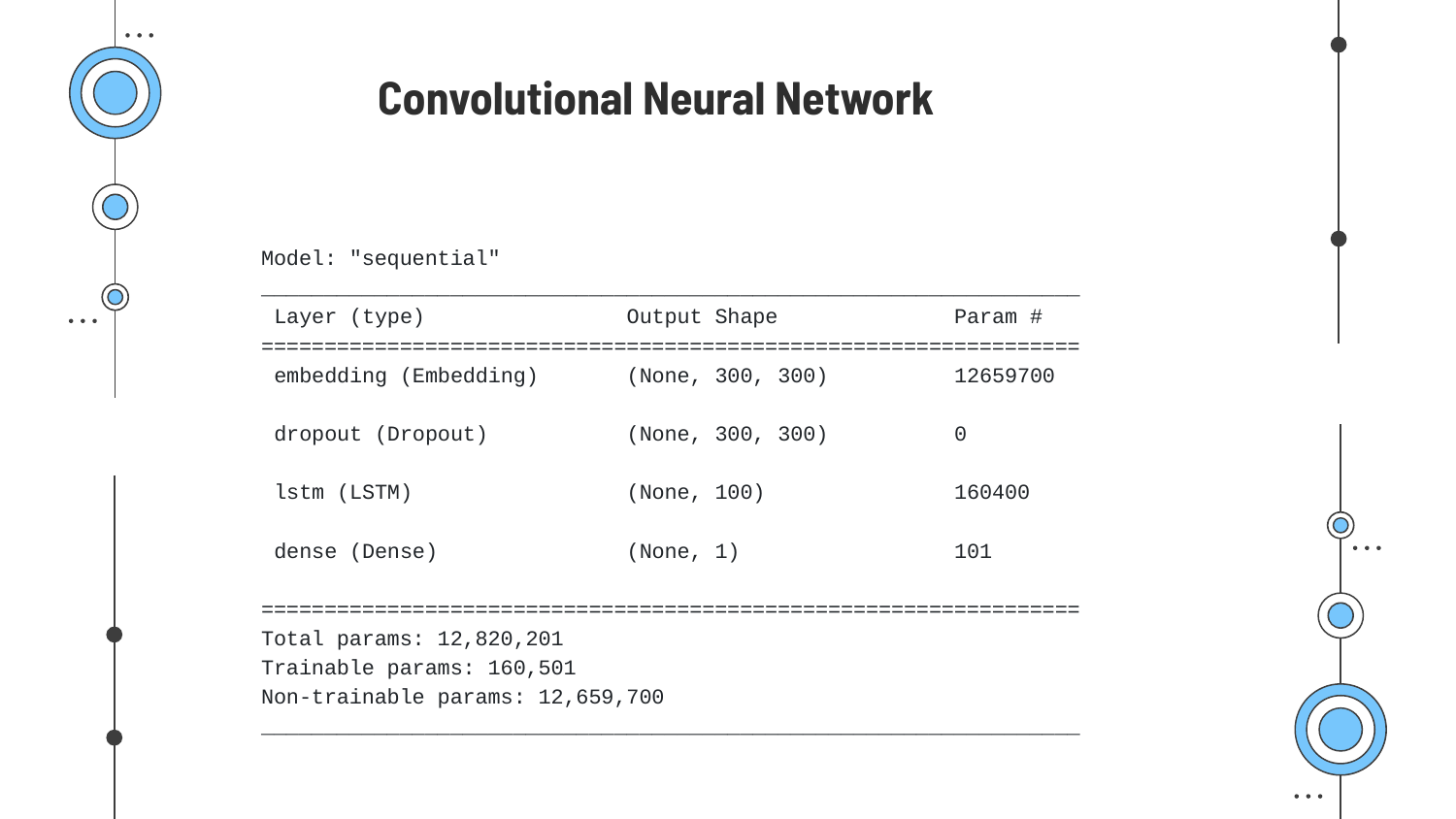

# Convolutional Neural Network
Model: "sequential"
_________________________________________________________________
 Layer (type)                Output Shape              Param #
=================================================================
 embedding (Embedding)       (None, 300, 300)          12659700

 dropout (Dropout)           (None, 300, 300)          0

 lstm (LSTM)                 (None, 100)               160400

 dense (Dense)               (None, 1)                 101

=================================================================
Total params: 12,820,201
Trainable params: 160,501
Non-trainable params: 12,659,700
_________________________________________________________________